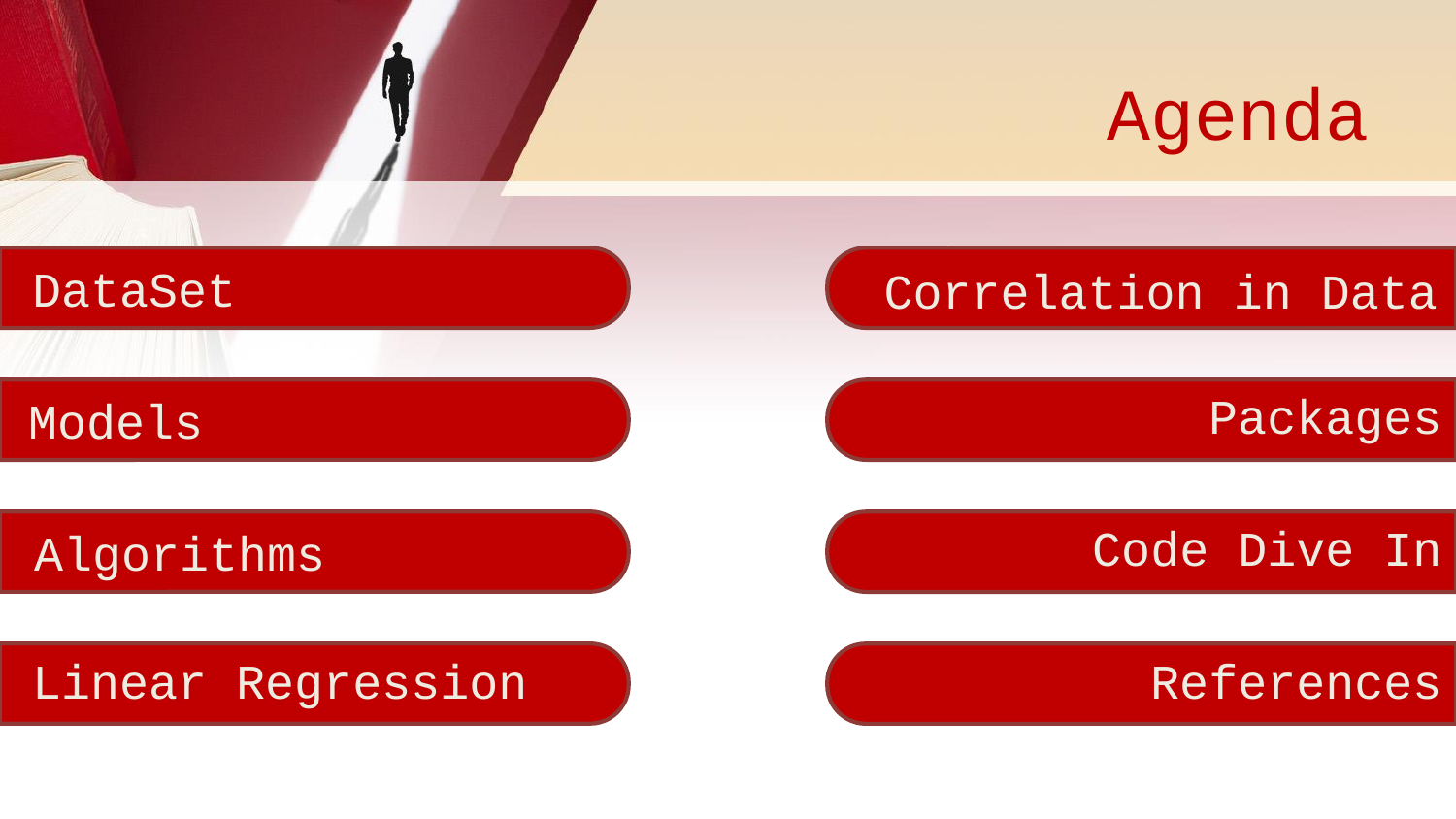

# Agenda

DataSet
Correlation in Data

Packages
Models
Code Dive In
 Algorithms
Linear Regression
References